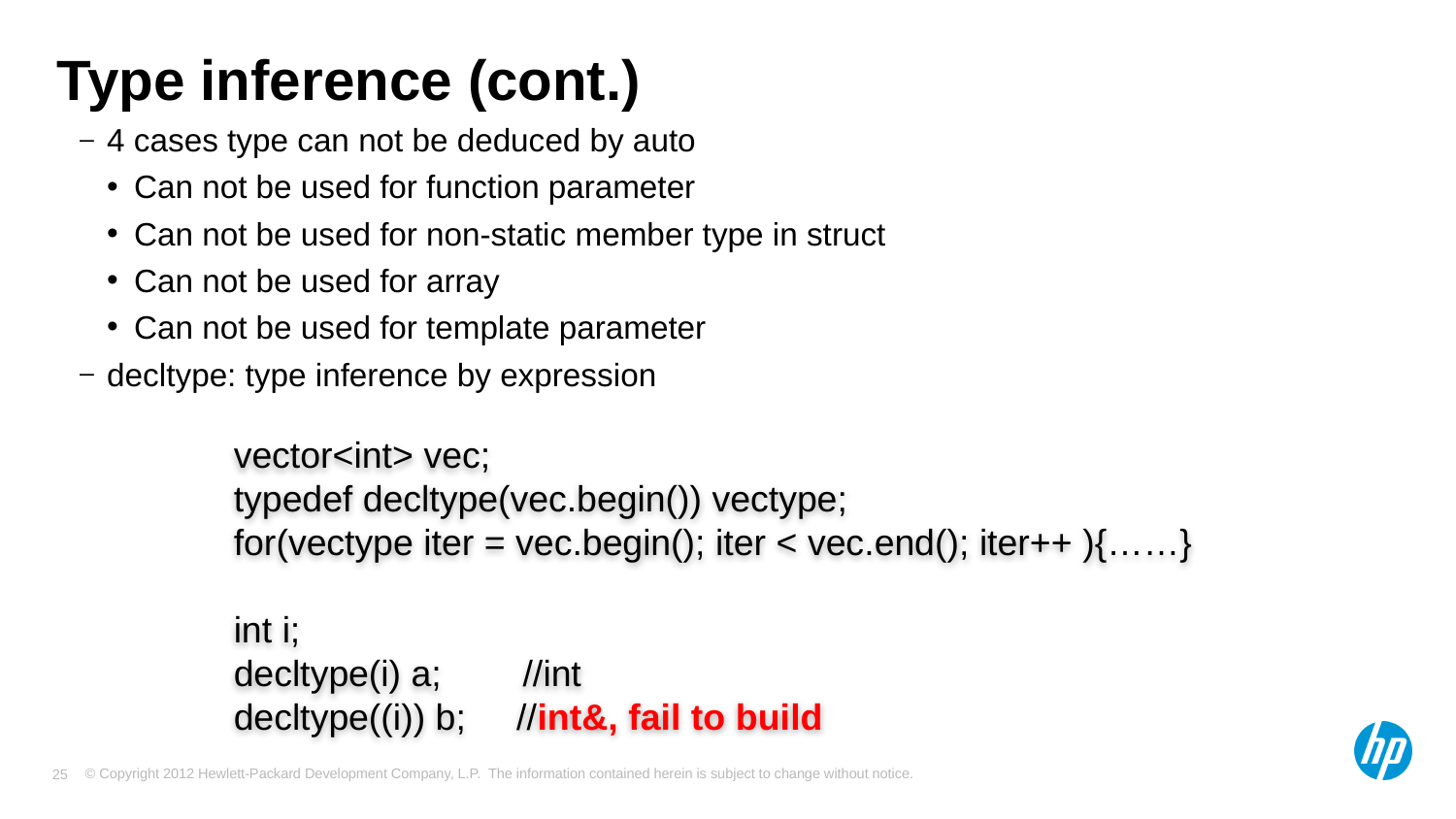

# Type inference (cont.)
4 cases type can not be deduced by auto
Can not be used for function parameter
Can not be used for non-static member type in struct
Can not be used for array
Can not be used for template parameter
decltype: type inference by expression
vector<int> vec;
typedef decltype(vec.begin()) vectype;
for(vectype iter = vec.begin(); iter < vec.end(); iter++ ){……}

int i;
decltype(i) a;        //int
decltype((i)) b;     //int&, fail to build